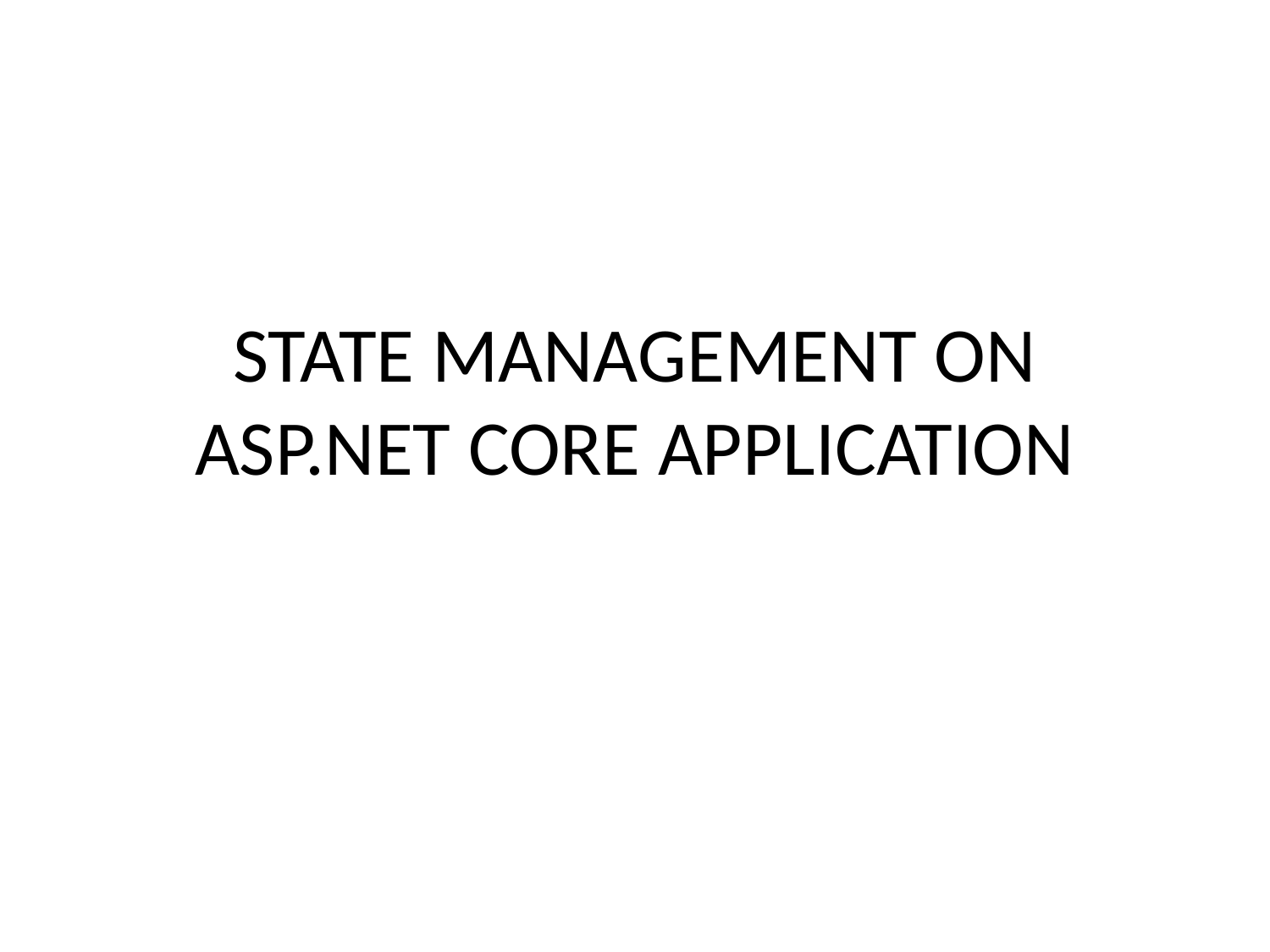

# STATE MANAGEMENT ON ASP.NET CORE APPLICATION